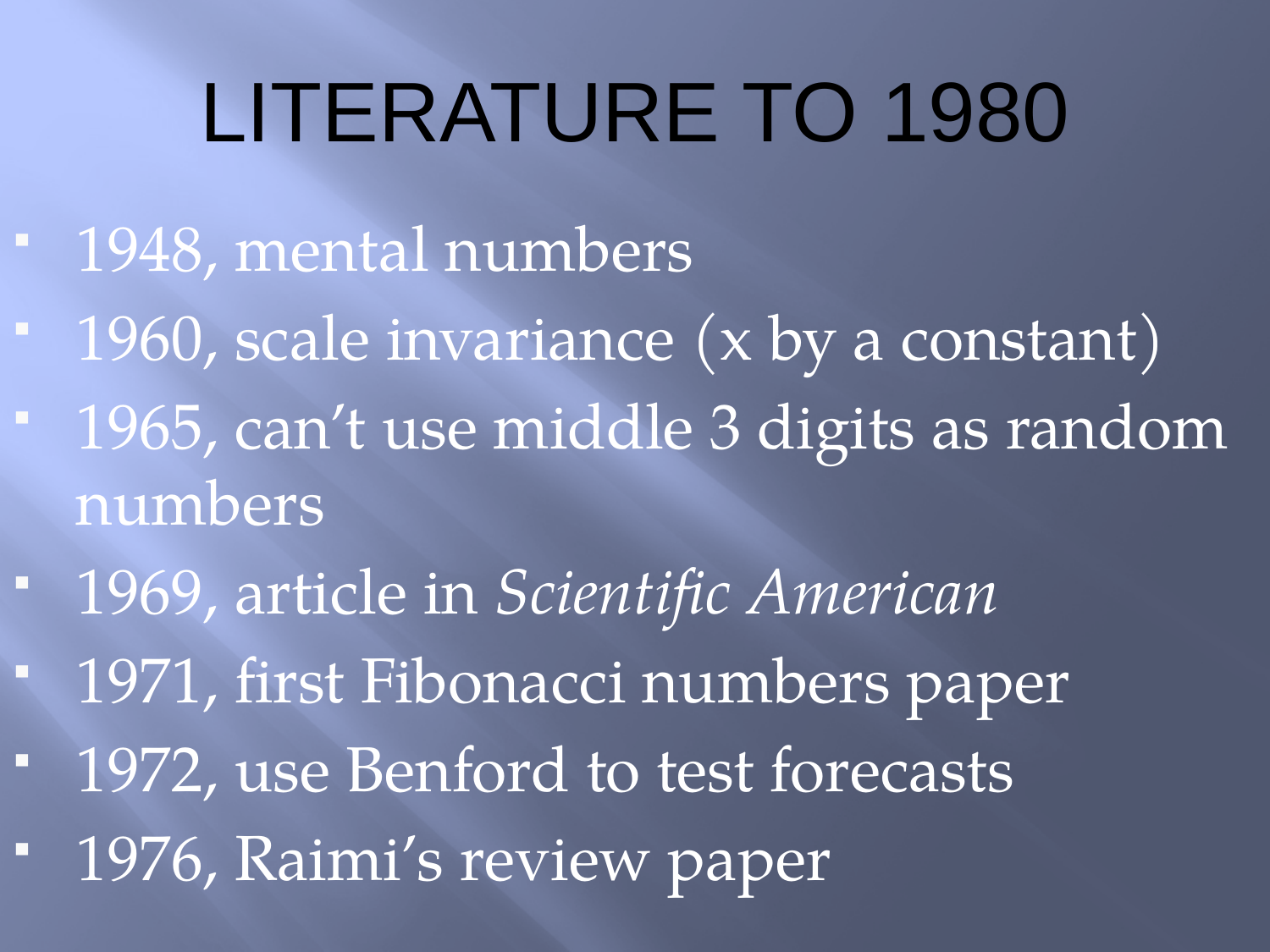

# literature to 1980
1948, mental numbers
1960, scale invariance (x by a constant)
1965, can’t use middle 3 digits as random numbers
1969, article in Scientific American
1971, first Fibonacci numbers paper
1972, use Benford to test forecasts
1976, Raimi’s review paper